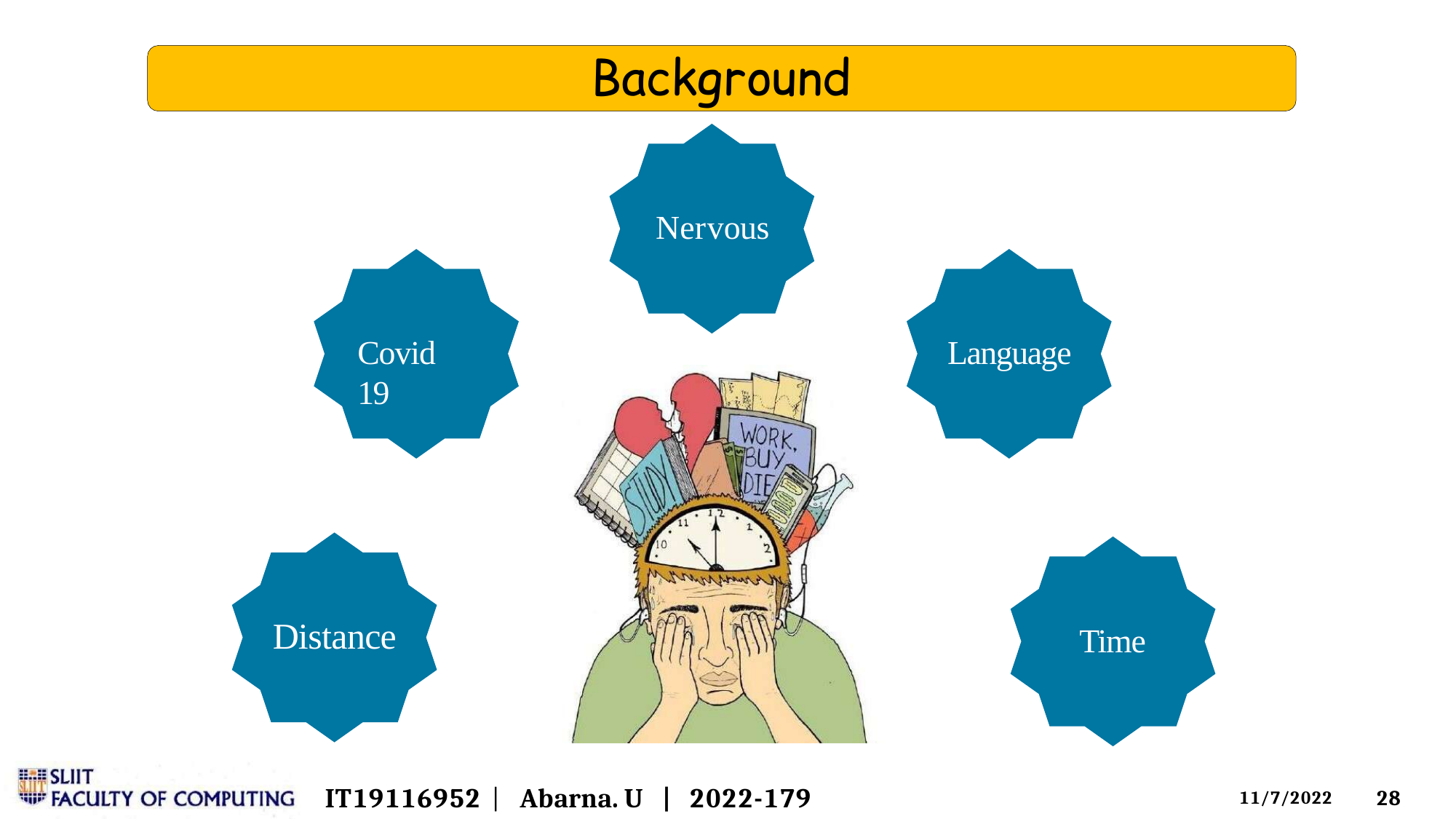

# Background

Nervous

Covid 19
Language

Distance
Time
IT19116952 |
Abarna. U	|	2022-179
28
11/7/2022